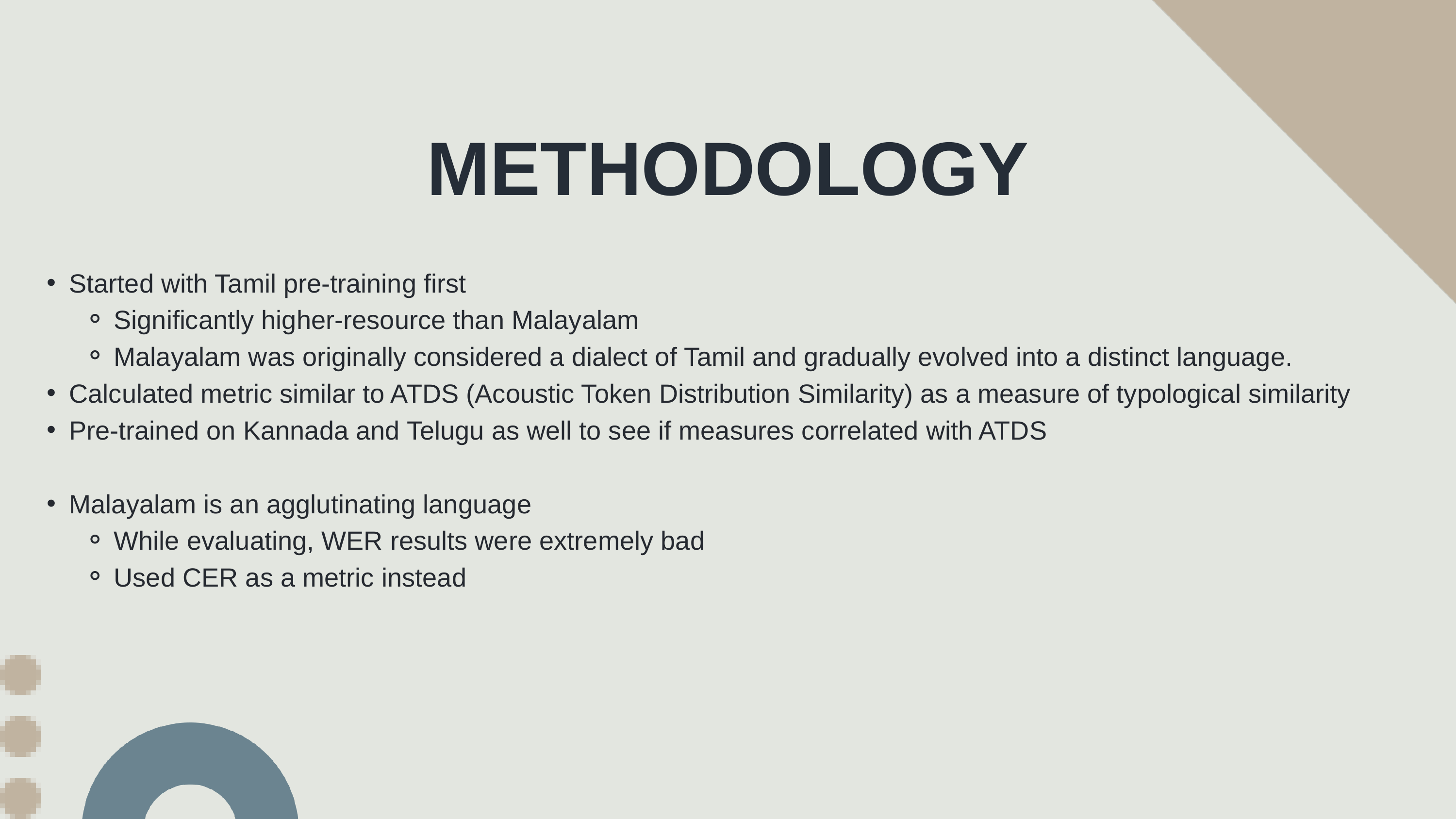

METHODOLOGY
Started with Tamil pre-training first
Significantly higher-resource than Malayalam
Malayalam was originally considered a dialect of Tamil and gradually evolved into a distinct language.
Calculated metric similar to ATDS (Acoustic Token Distribution Similarity) as a measure of typological similarity
Pre-trained on Kannada and Telugu as well to see if measures correlated with ATDS

Malayalam is an agglutinating language
While evaluating, WER results were extremely bad
Used CER as a metric instead